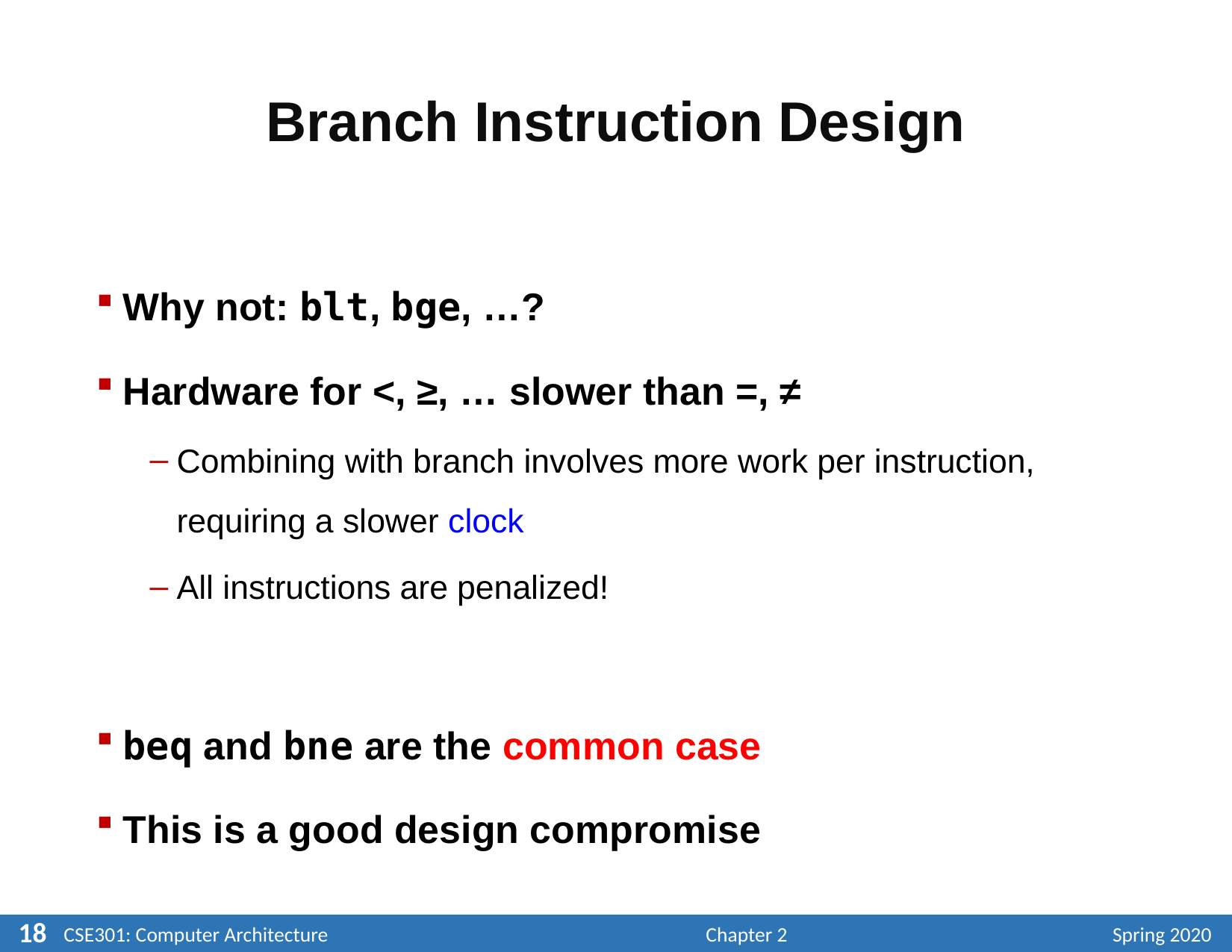

# Branch Instruction Design
Why not: blt, bge, …?
Hardware for <, ≥, … slower than =, ≠
Combining with branch involves more work per instruction, requiring a slower clock
All instructions are penalized!

beq and bne are the common case
This is a good design compromise